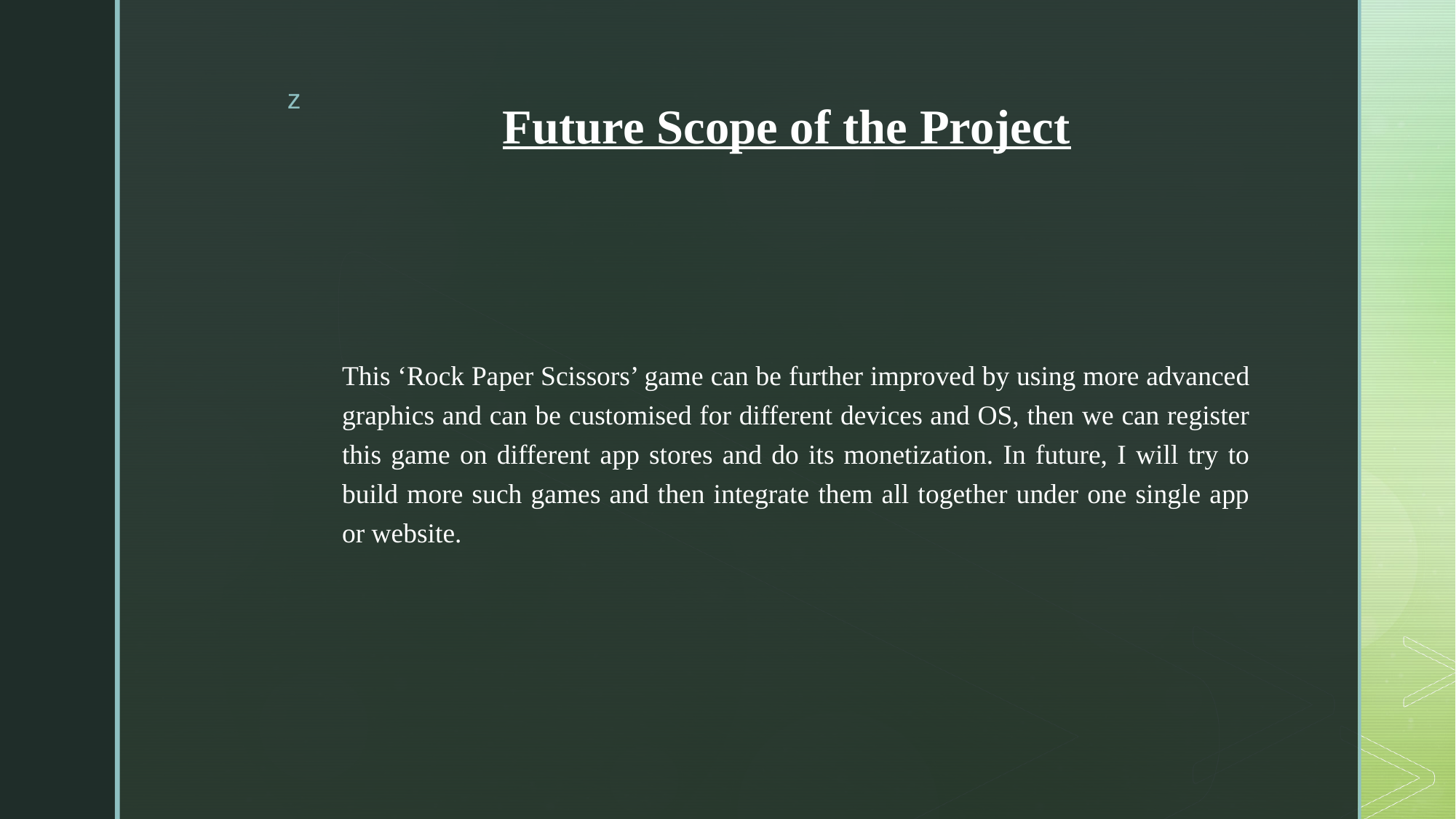

# Future Scope of the Project
This ‘Rock Paper Scissors’ game can be further improved by using more advanced graphics and can be customised for different devices and OS, then we can register this game on different app stores and do its monetization. In future, I will try to build more such games and then integrate them all together under one single app or website.